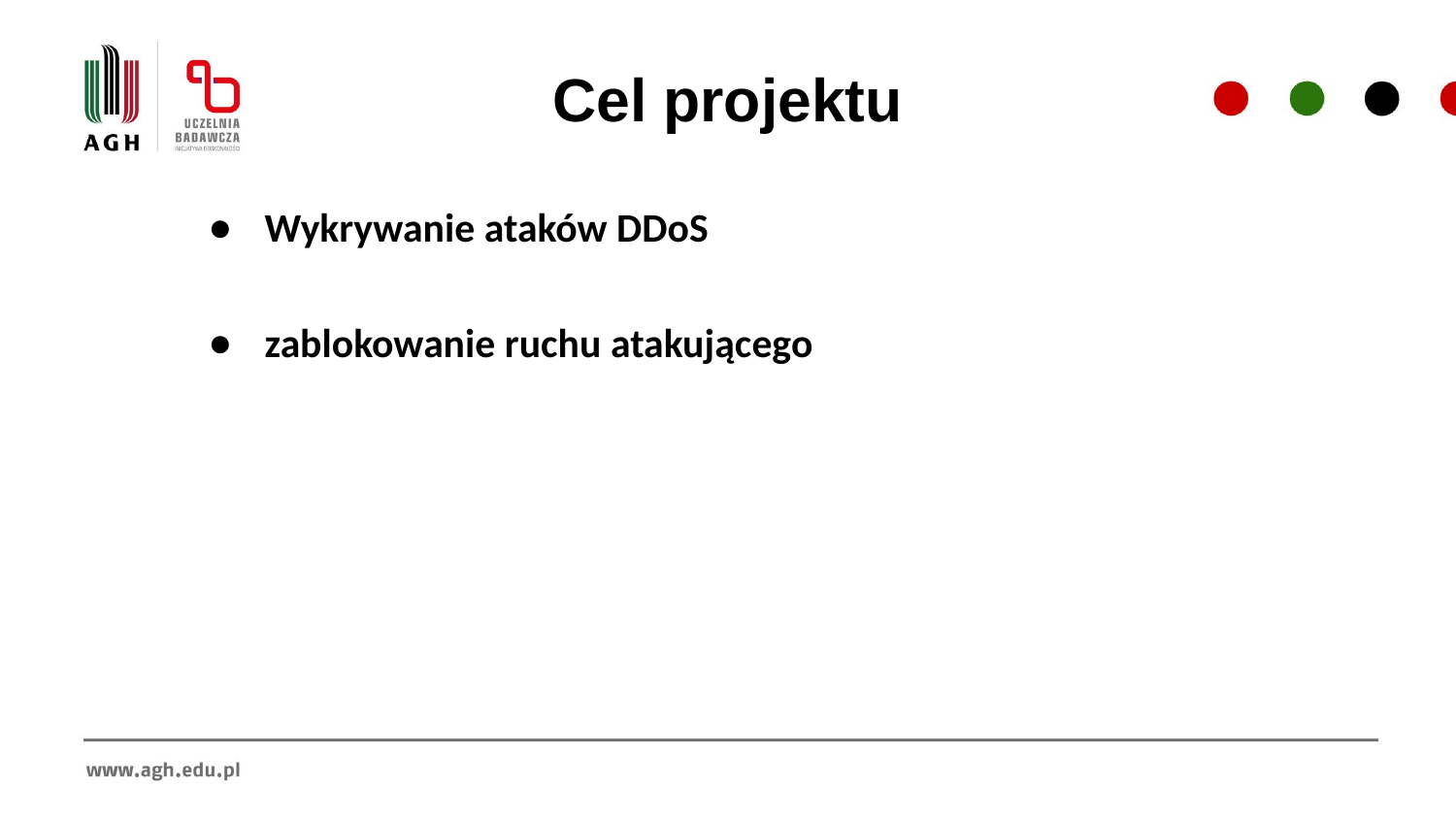

# Cel projektu
Wykrywanie ataków DDoS

zablokowanie ruchu atakującego